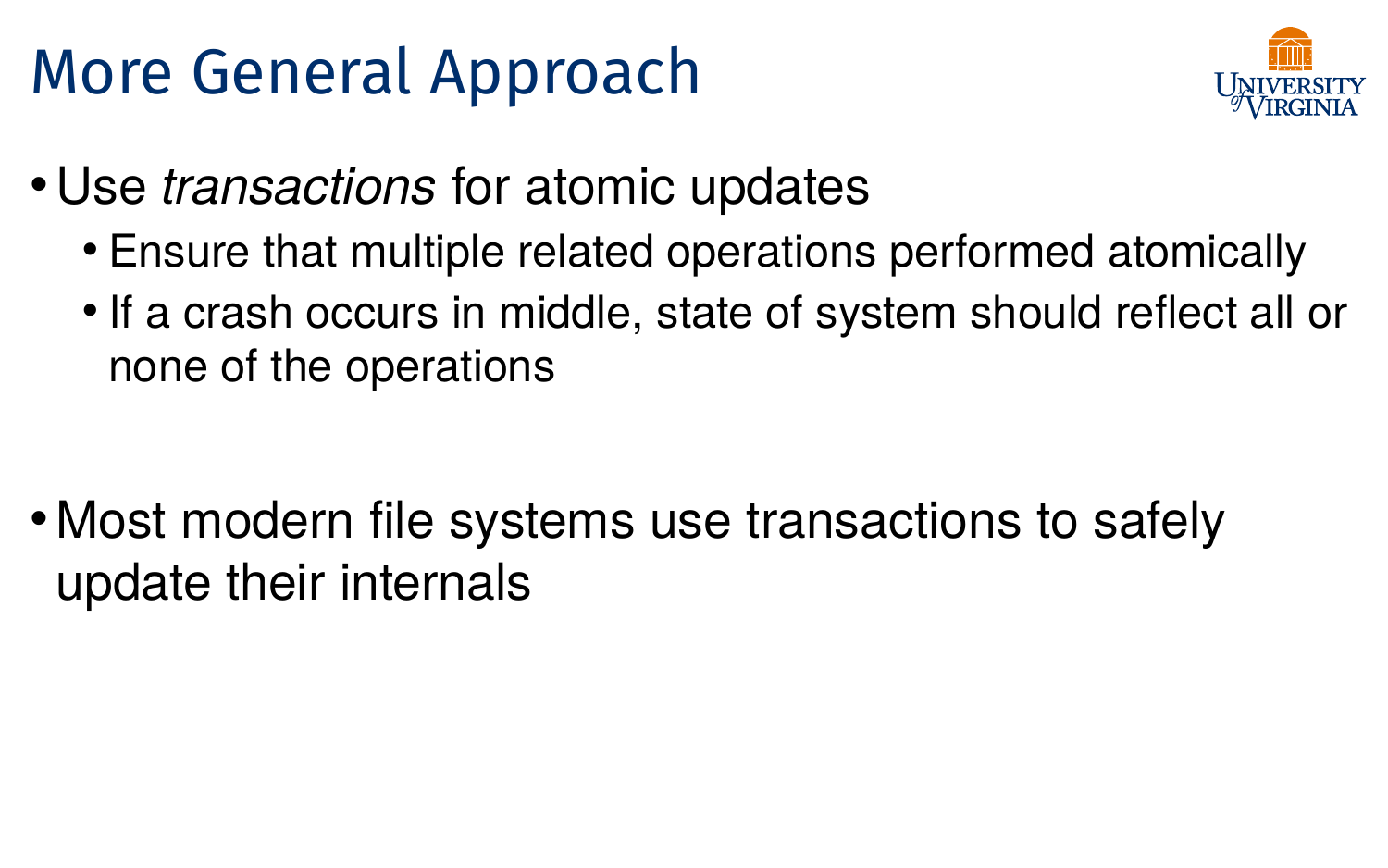

# More General Approach
Use transactions for atomic updates
Ensure that multiple related operations performed atomically
If a crash occurs in middle, state of system should reflect all or none of the operations

Most modern file systems use transactions to safely update their internals